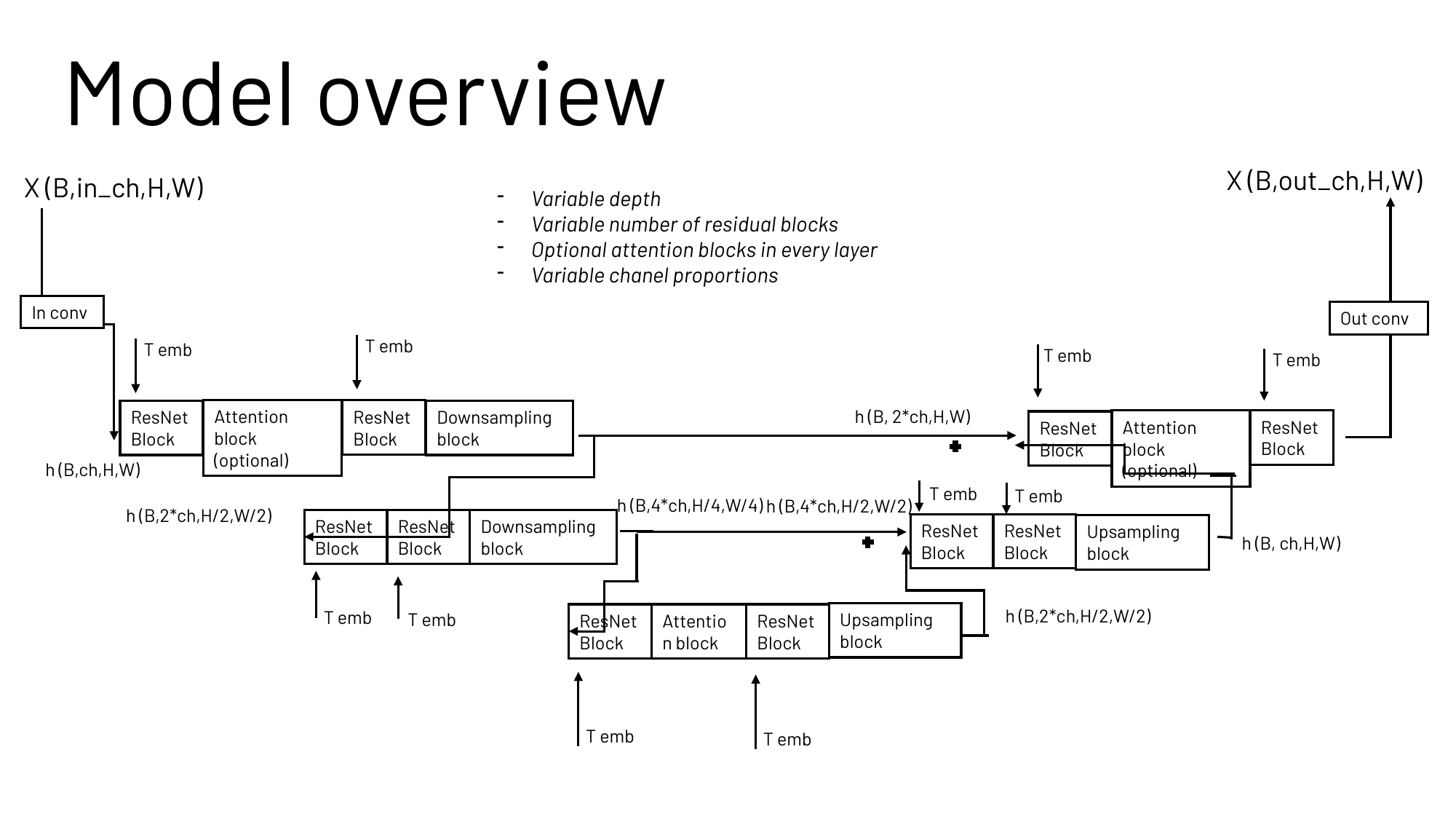

Model overview
X (B,out_ch,H,W)
X (B,in_ch,H,W)
In conv
Out conv
T emb
T emb
T emb
T emb
h (B, 2*ch,H,W)
Attention block (optional)
ResNet Block
Downsampling block
ResNet Block
ResNet Block
Attention block (optional)
ResNet Block

h (B,ch,H,W)
T emb
T emb
h (B,4*ch,H/4,W/4)
h (B,4*ch,H/2,W/2)
h (B,2*ch,H/2,W/2)
ResNet Block
Downsampling block
ResNet Block
ResNet Block
ResNet Block
Upsampling block
h (B, ch,H,W)

T emb
T emb
h (B,2*ch,H/2,W/2)
Upsampling block
ResNet Block
Attention block
ResNet Block
T emb
T emb
Variable depth
Variable number of residual blocks
Optional attention blocks in every layer
Variable chanel proportions